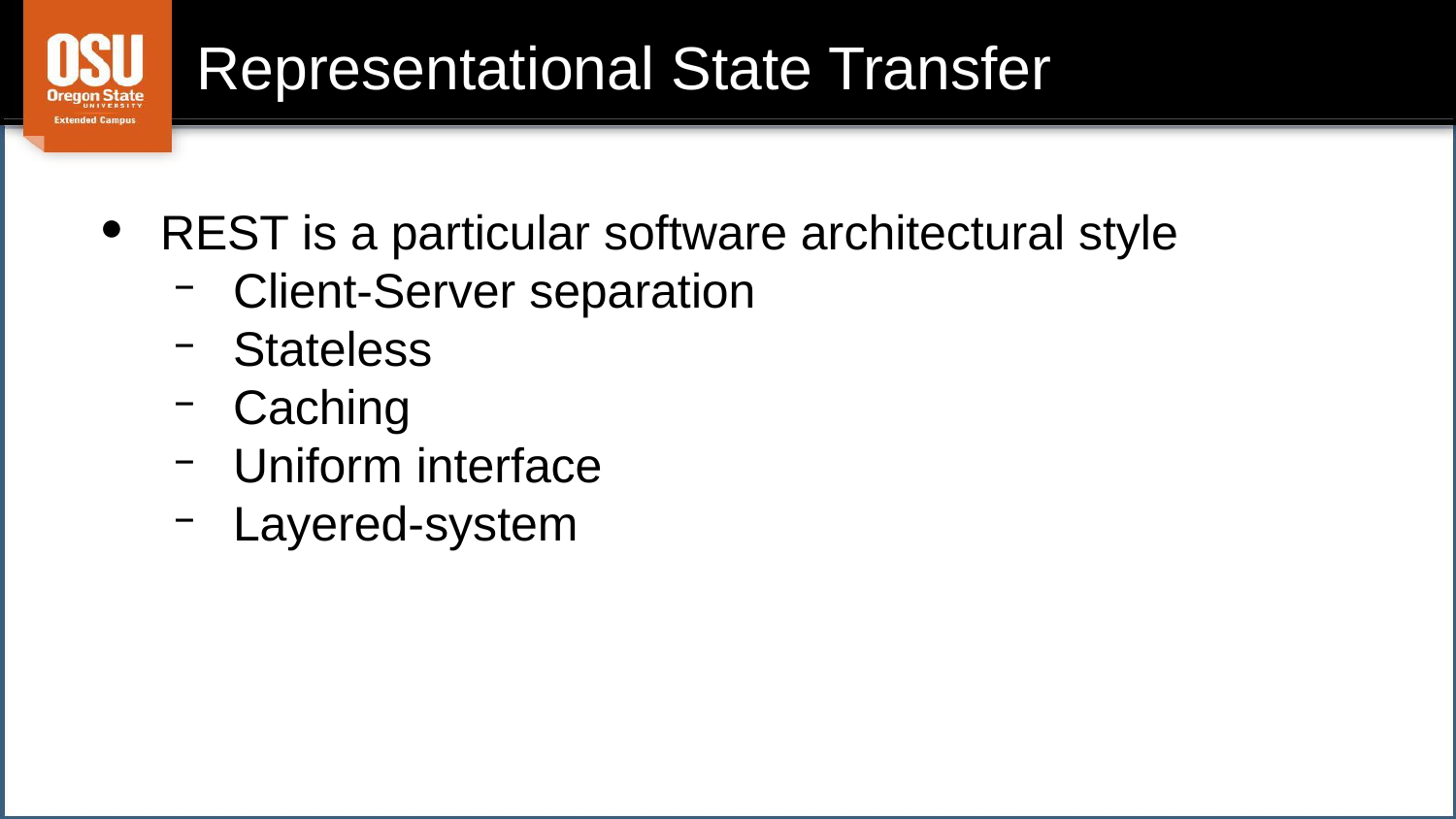

# Representational State Transfer
REST is a particular software architectural style
Client-Server separation
Stateless
Caching
Uniform interface
Layered-system